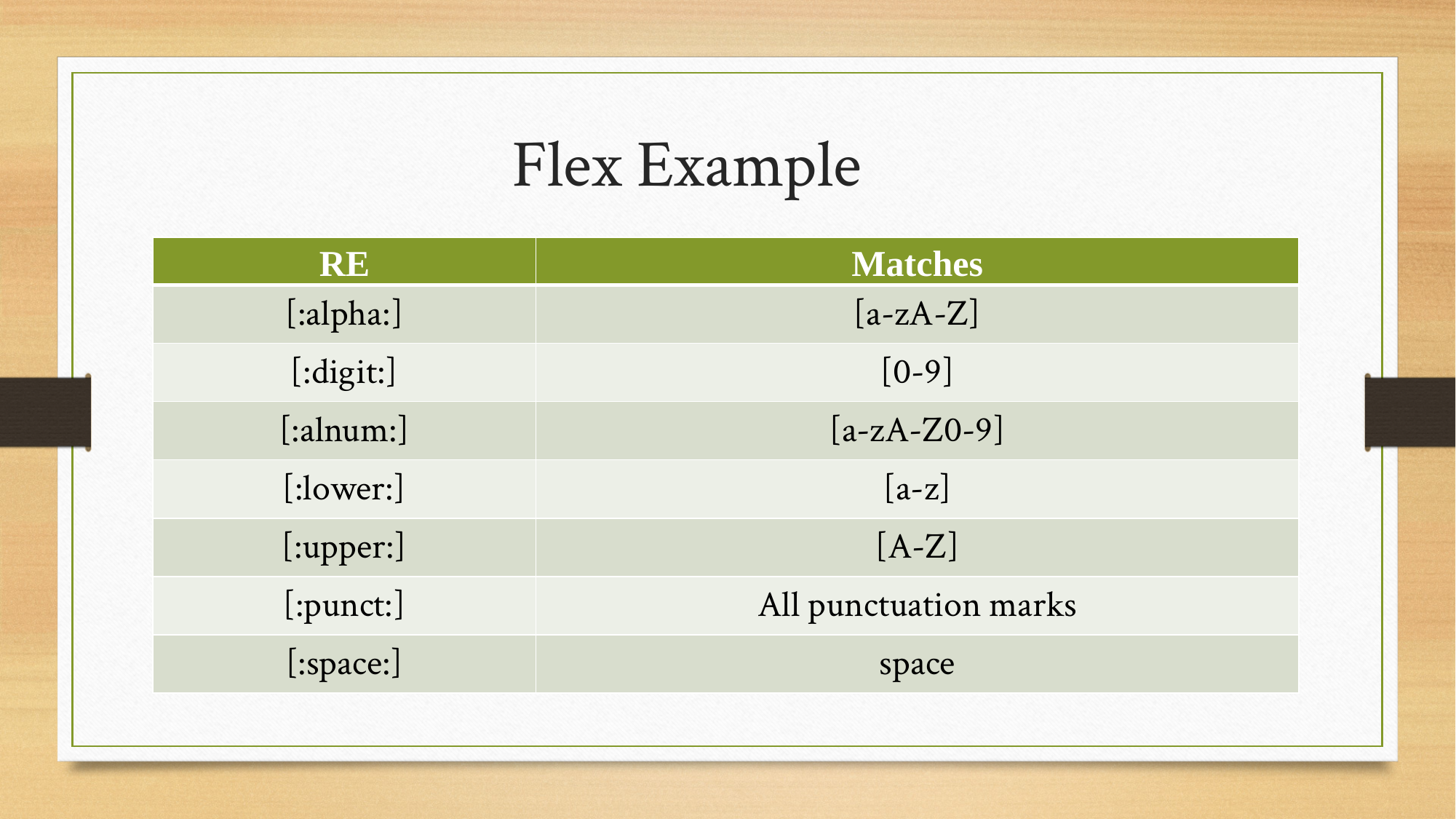

# Flex Example
| RE | Matches |
| --- | --- |
| [:alpha:] | [a-zA-Z] |
| [:digit:] | [0-9] |
| [:alnum:] | [a-zA-Z0-9] |
| [:lower:] | [a-z] |
| [:upper:] | [A-Z] |
| [:punct:] | All punctuation marks |
| [:space:] | space |